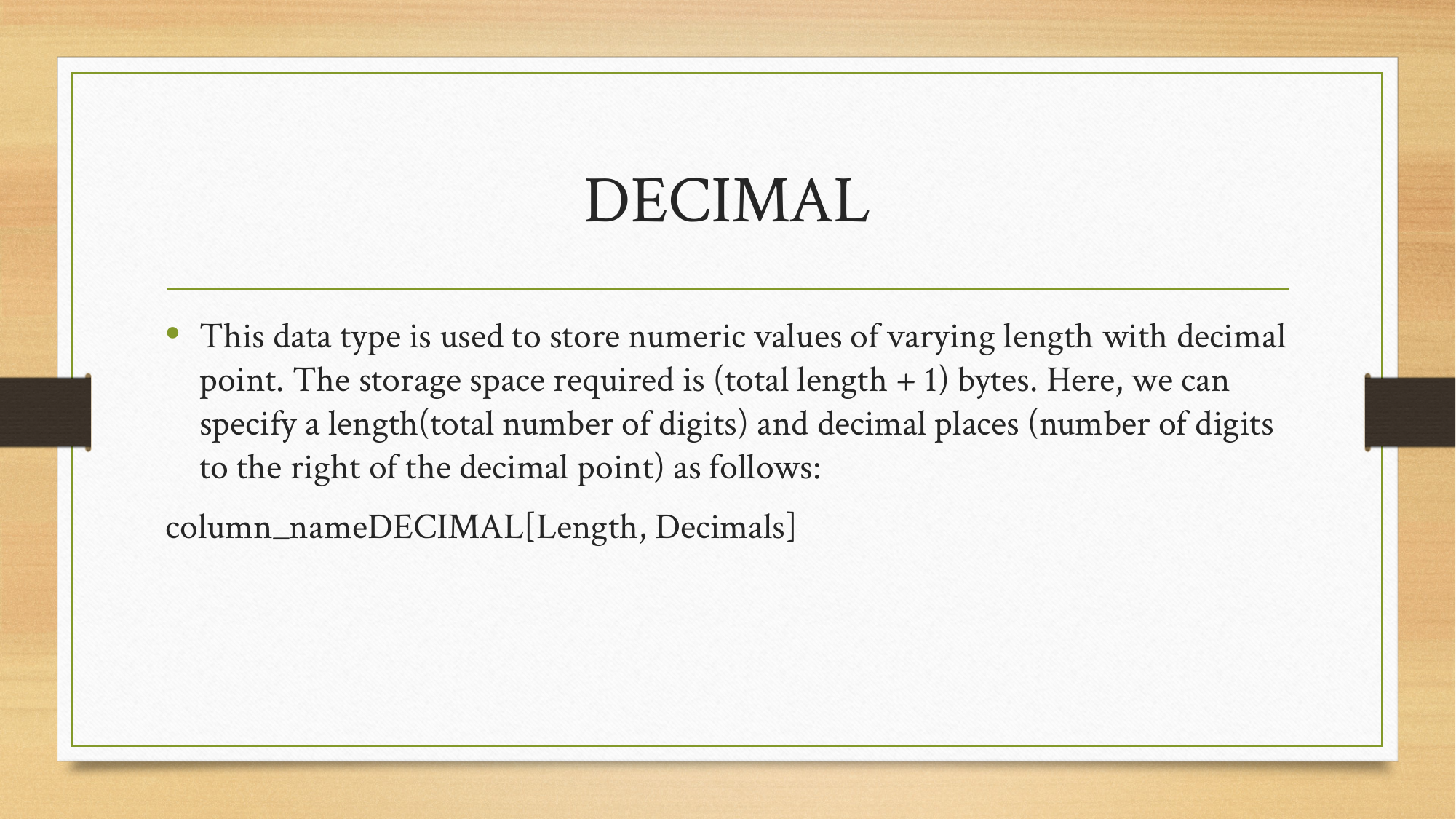

# DECIMAL
This data type is used to store numeric values of varying length with decimal point. The storage space required is (total length + 1) bytes. Here, we can specify a length(total number of digits) and decimal places (number of digits to the right of the decimal point) as follows:
column_nameDECIMAL[Length, Decimals]